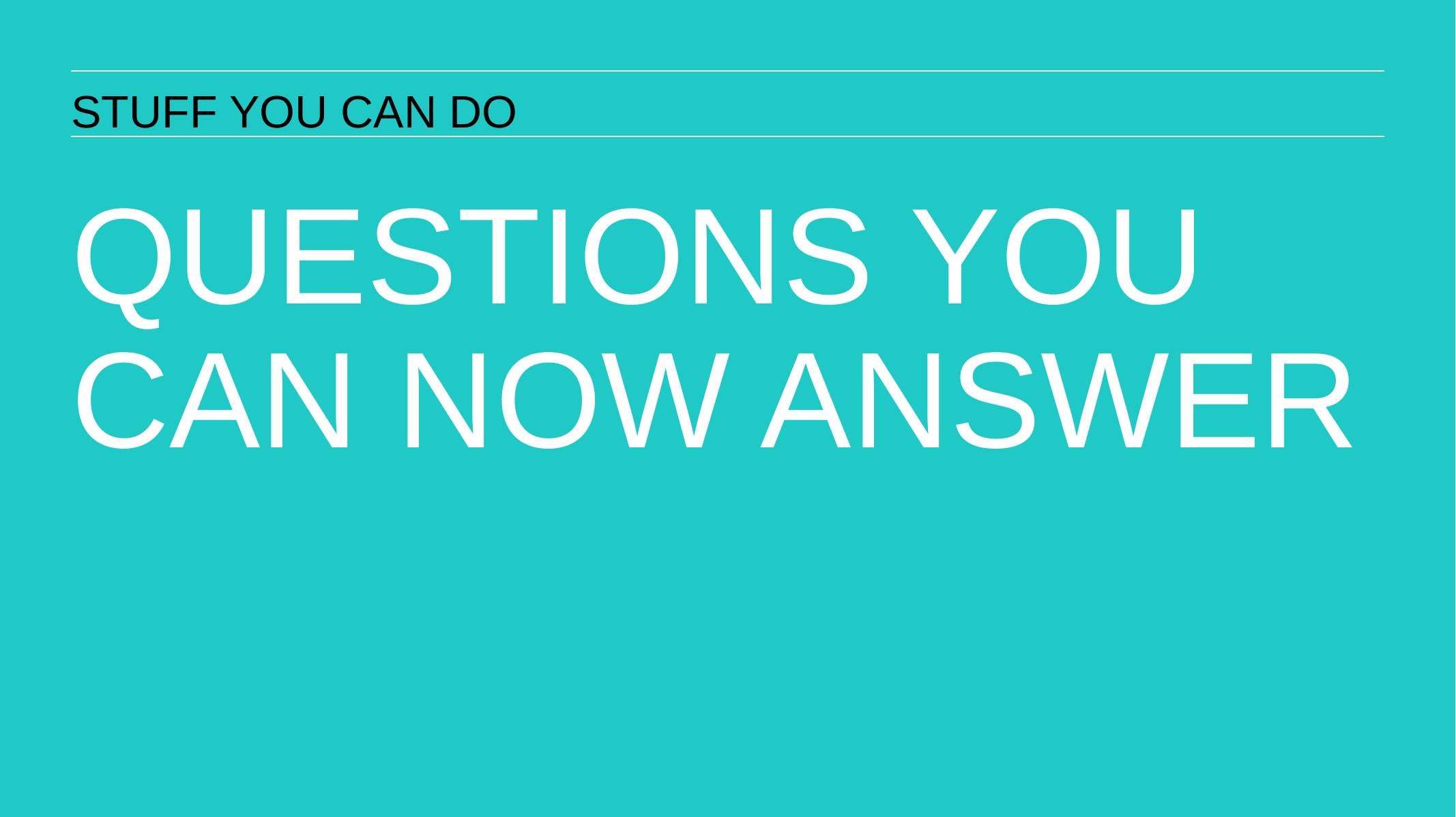

STUFF YOU CAN DO

QUESTIONS YOU CAN NOW ANSWER